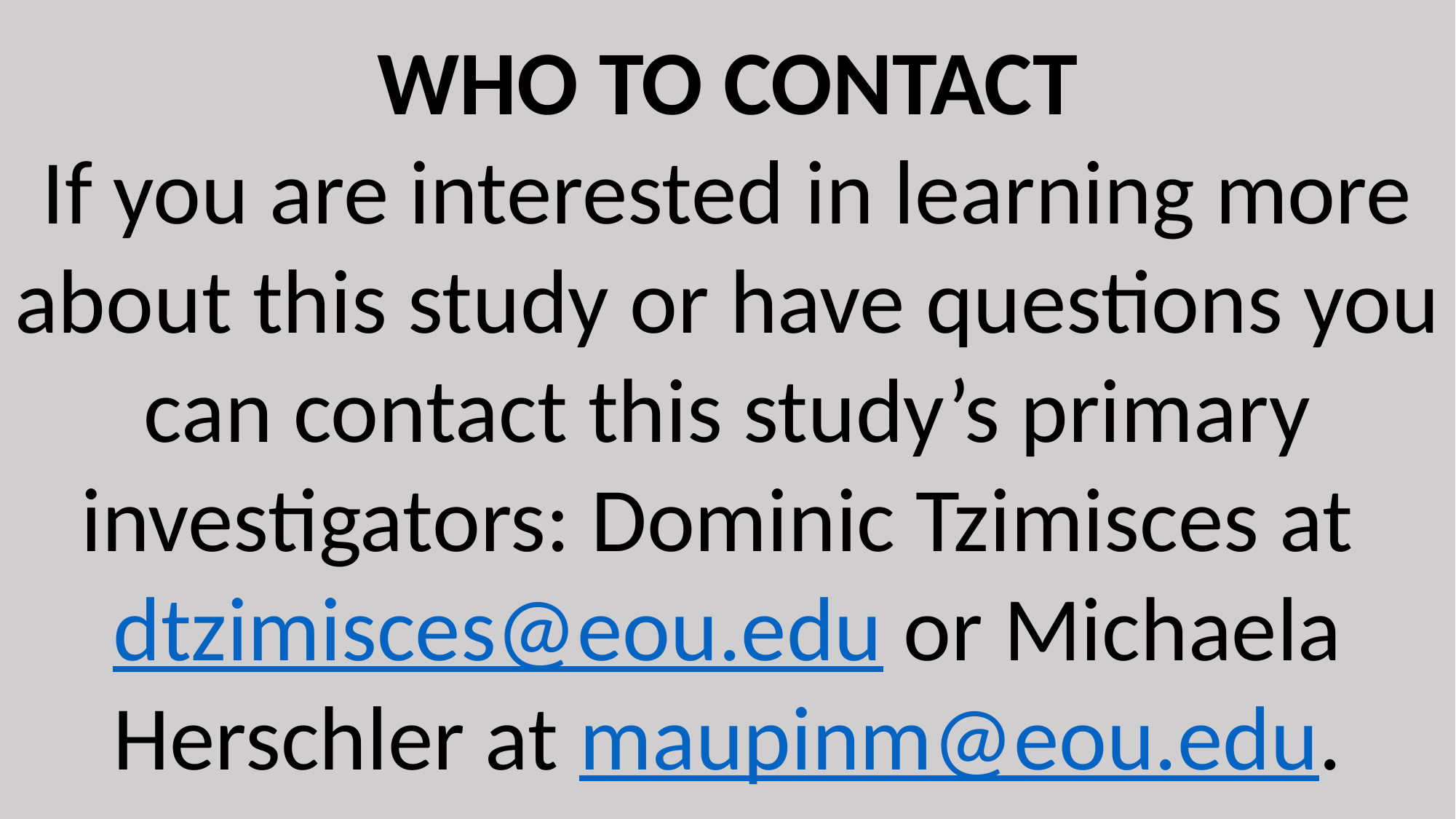

WHO TO CONTACT
If you are interested in learning more about this study or have questions you can contact this study’s primary investigators: Dominic Tzimisces at dtzimisces@eou.edu or Michaela Herschler at maupinm@eou.edu.